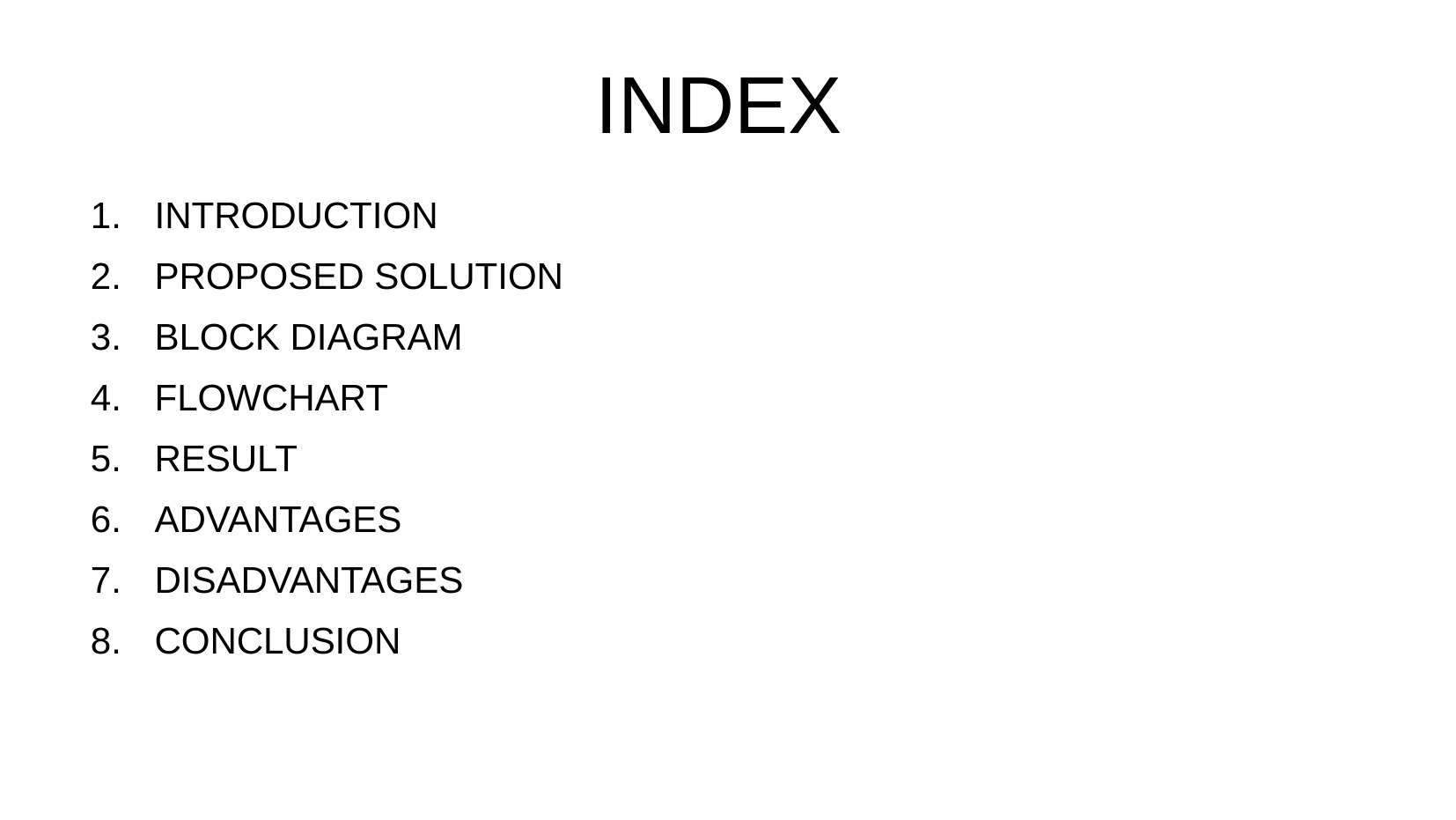

INDEX
 INTRODUCTION
 PROPOSED SOLUTION
 BLOCK DIAGRAM
 FLOWCHART
 RESULT
 ADVANTAGES
 DISADVANTAGES
 CONCLUSION